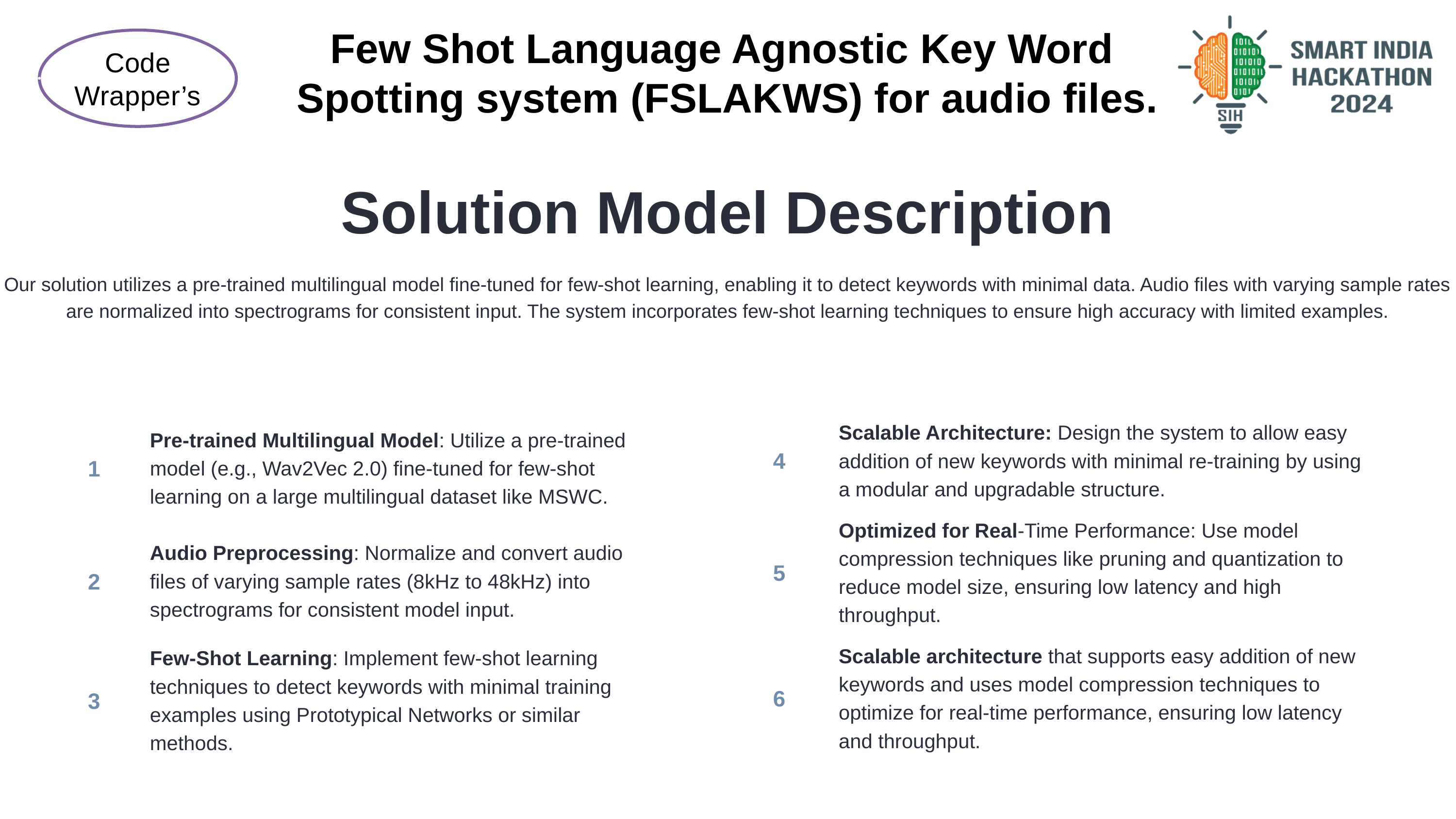

Few Shot Language Agnostic Key Word
Spotting system (FSLAKWS) for audio files.

Code
Wrapper’s

Solution Model Description
Our solution utilizes a pre-trained multilingual model fine-tuned for few-shot learning, enabling it to detect keywords with minimal data. Audio files with varying sample rates are normalized into spectrograms for consistent input. The system incorporates few-shot learning techniques to ensure high accuracy with limited examples.
| 1 | Pre-trained Multilingual Model: Utilize a pre-trained model (e.g., Wav2Vec 2.0) fine-tuned for few-shot learning on a large multilingual dataset like MSWC. |
| --- | --- |
| 2 | Audio Preprocessing: Normalize and convert audio files of varying sample rates (8kHz to 48kHz) into spectrograms for consistent model input. |
| 3 | Few-Shot Learning: Implement few-shot learning techniques to detect keywords with minimal training examples using Prototypical Networks or similar methods. |
| 4 | Scalable Architecture: Design the system to allow easy addition of new keywords with minimal re-training by using a modular and upgradable structure. |
| --- | --- |
| 5 | Optimized for Real-Time Performance: Use model compression techniques like pruning and quantization to reduce model size, ensuring low latency and high throughput. |
| 6 | Scalable architecture that supports easy addition of new keywords and uses model compression techniques to optimize for real-time performance, ensuring low latency and throughput. |